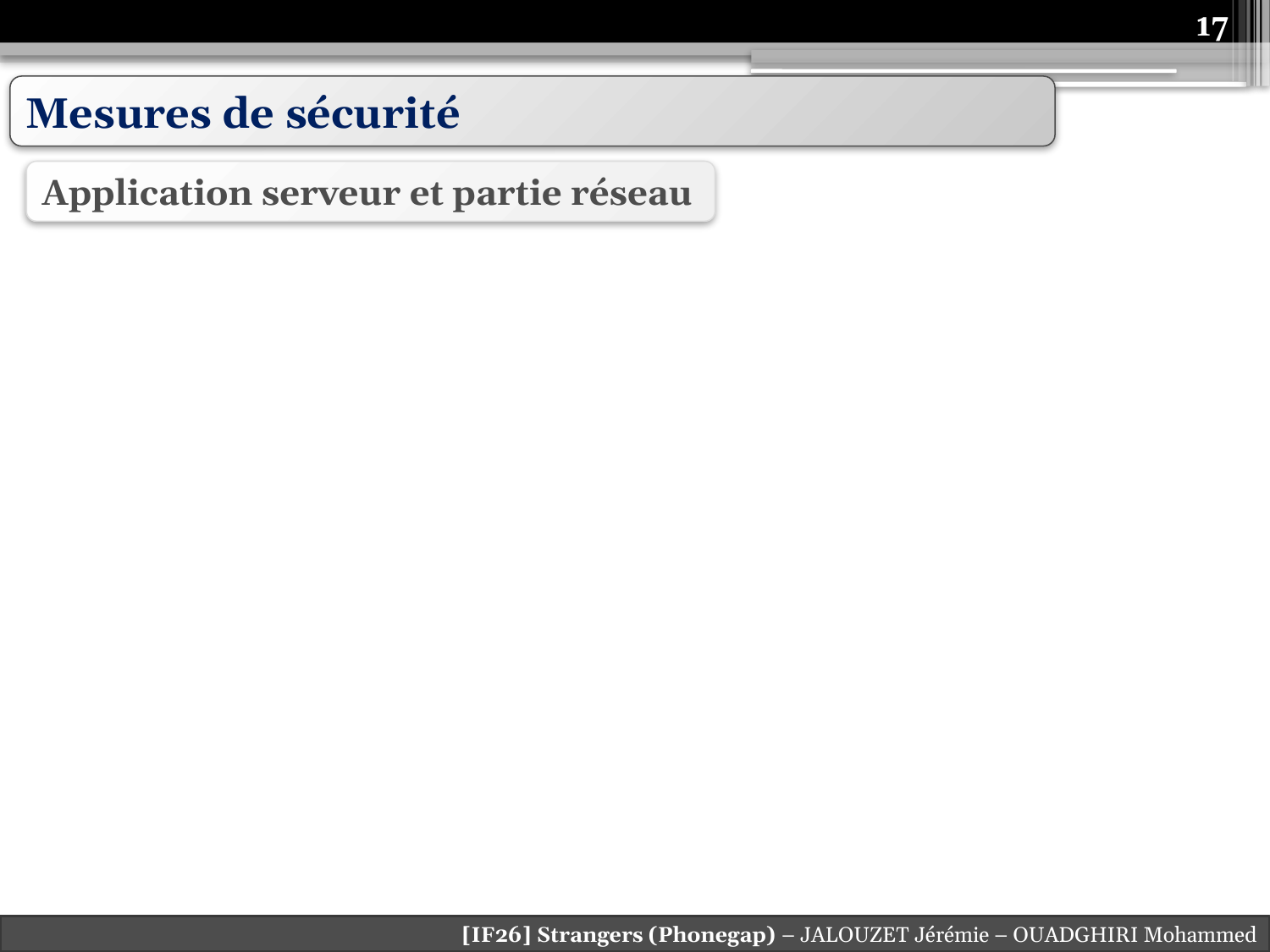

17
Mesures de sécurité
Application serveur et partie réseau
[IF26] Strangers (Phonegap) – JALOUZET Jérémie – OUADGHIRI Mohammed